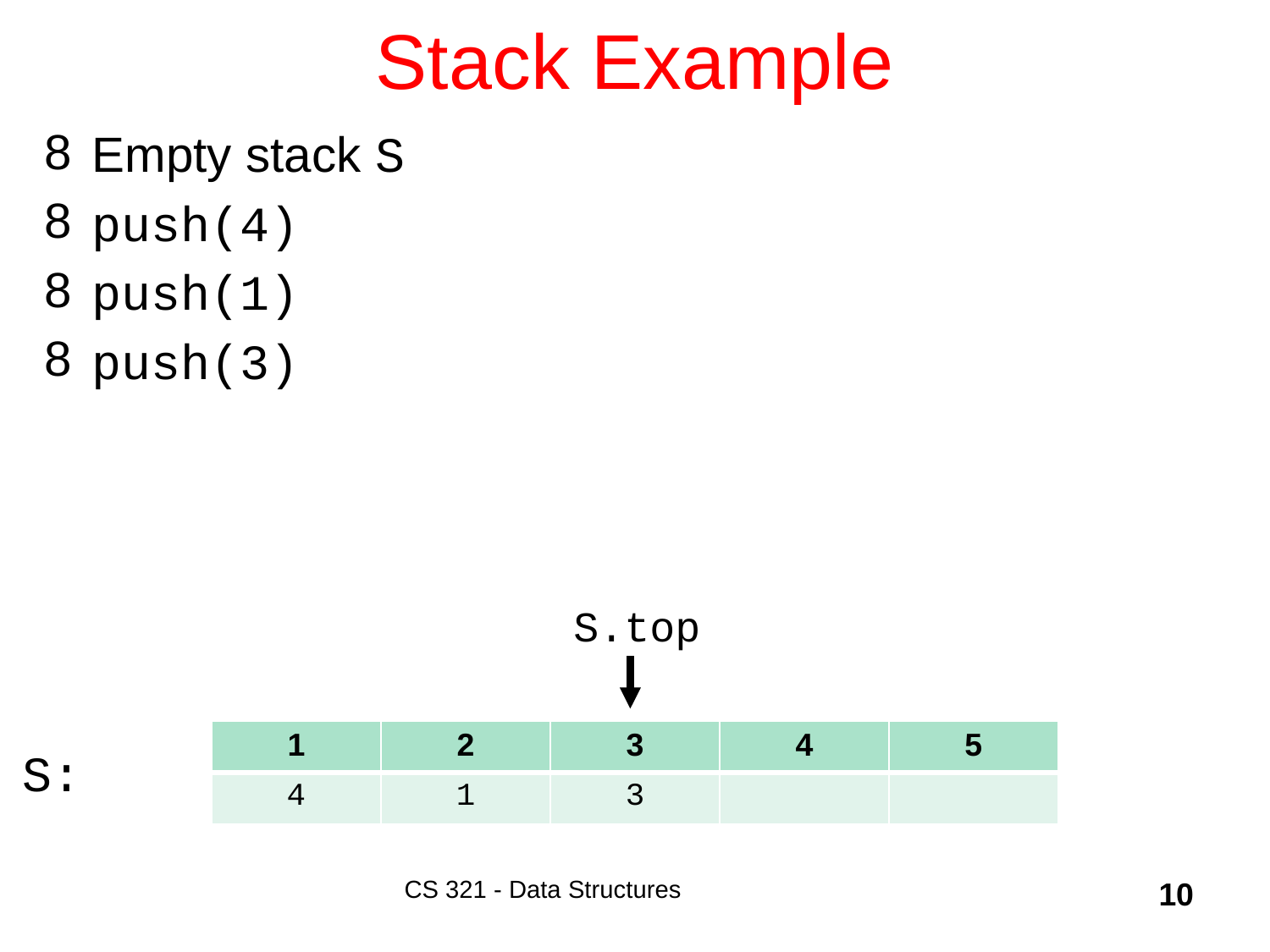

# Stack Example
Empty stack S
push(4)
push(1)
push(3)

S.top
| 1 | 2 | 3 | 4 | 5 |
| --- | --- | --- | --- | --- |
| 4 | 1 | 3 |  |  |
S:
CS 321 - Data Structures
10